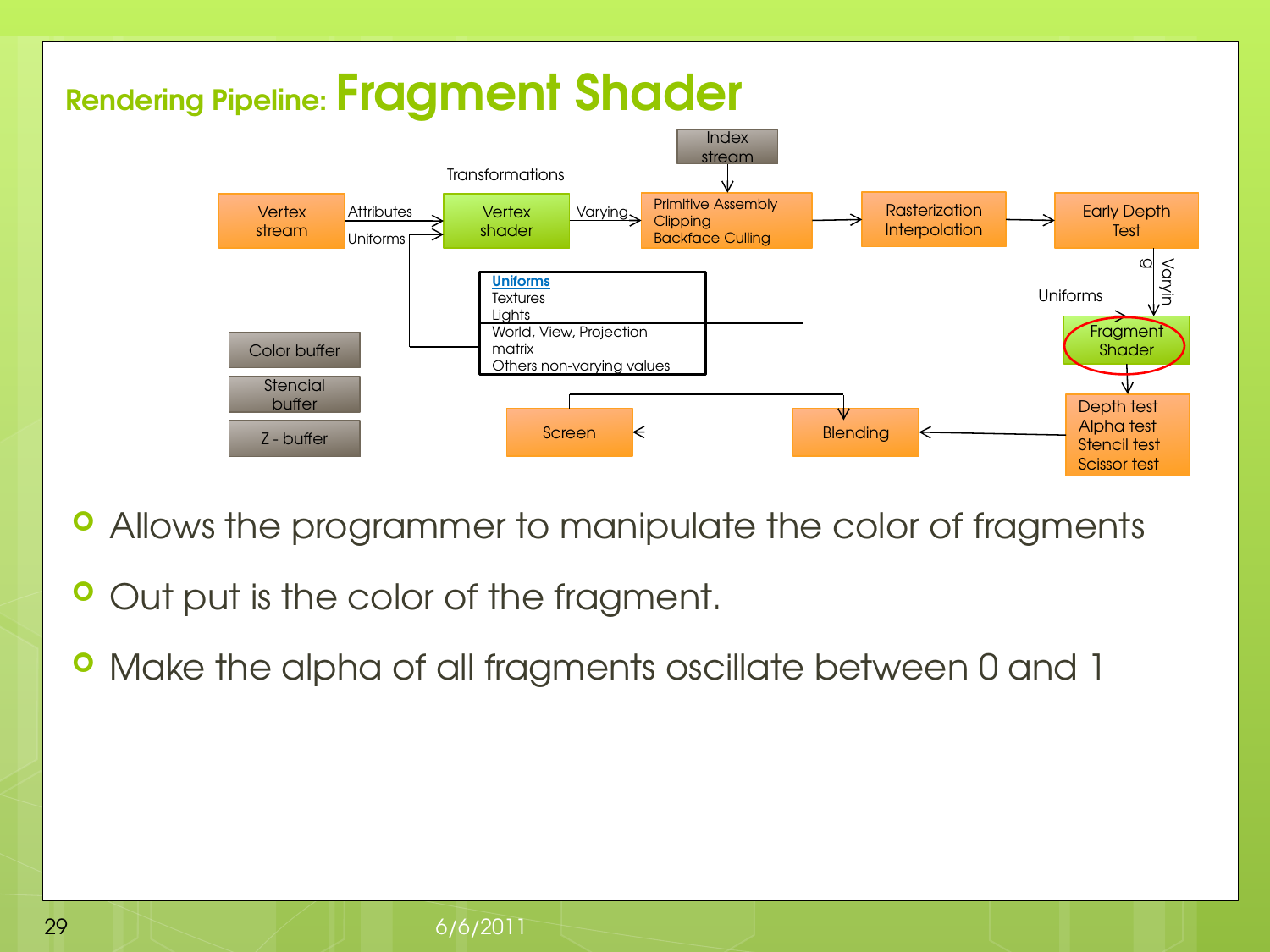

# Rendering Pipeline: Fragment Shader
Index stream
Transformations
Rasterization
Interpolation
Primitive Assembly
Clipping
Backface Culling
Early Depth Test
Vertex stream
Vertex shader
Attributes
Varying
Uniforms

Uniforms
Textures
Lights
World, View, Projection matrix
Others non-varying values

Varying
Uniforms
Fragment Shader
Color buffer
Stencial buffer
Depth test
Alpha test
Stencil test
Scissor test
Screen
Blending
Z - buffer

Allows the programmer to manipulate the color of fragments
Out put is the color of the fragment.
Make the alpha of all fragments oscillate between 0 and 1

29
6/6/2011